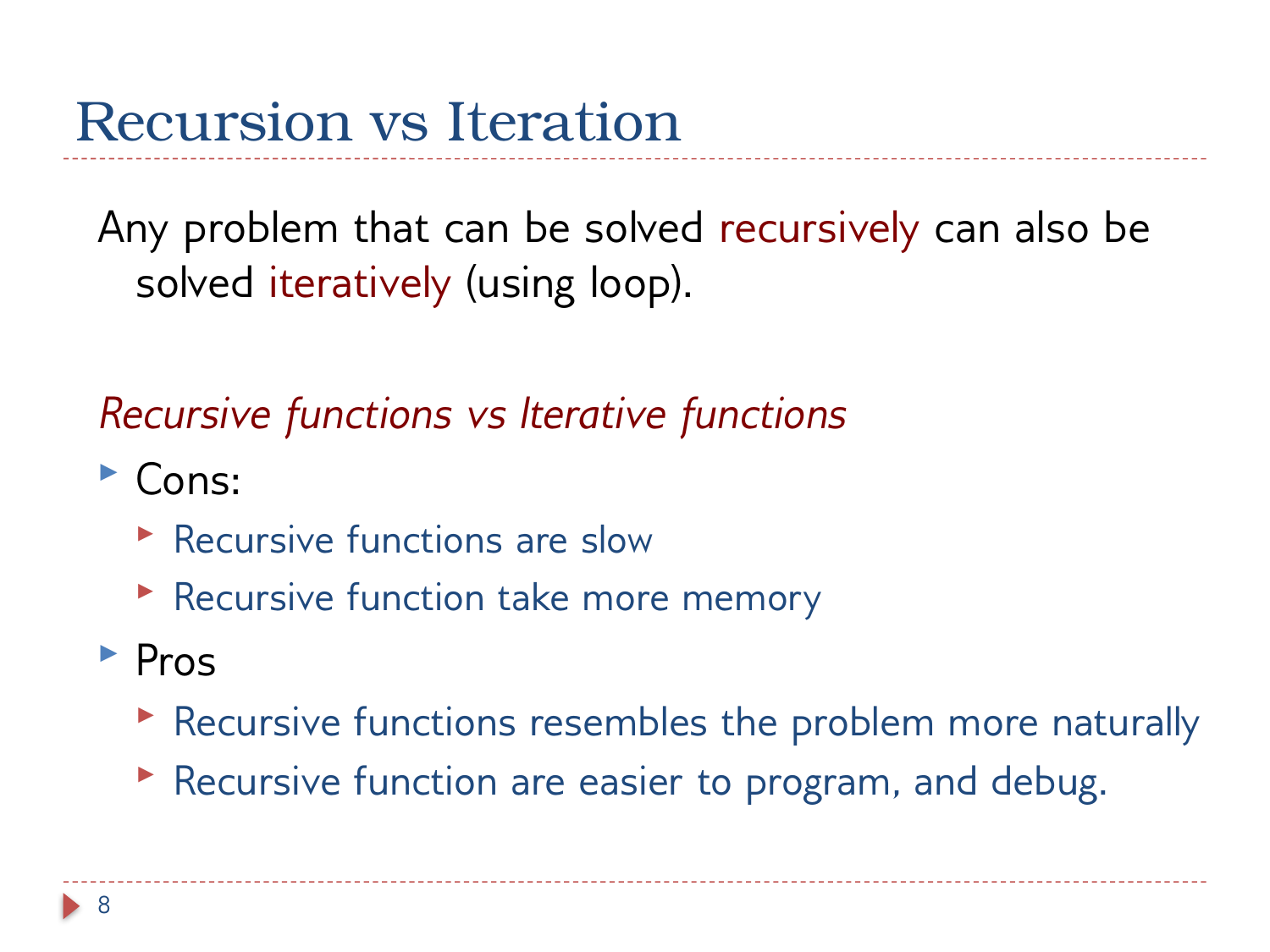

# Recursion vs Iteration
Any problem that can be solved recursively can also be solved iteratively (using loop).

Recursive functions vs Iterative functions
Cons:
Recursive functions are slow
Recursive function take more memory
Pros
Recursive functions resembles the problem more naturally
Recursive function are easier to program, and debug.
8